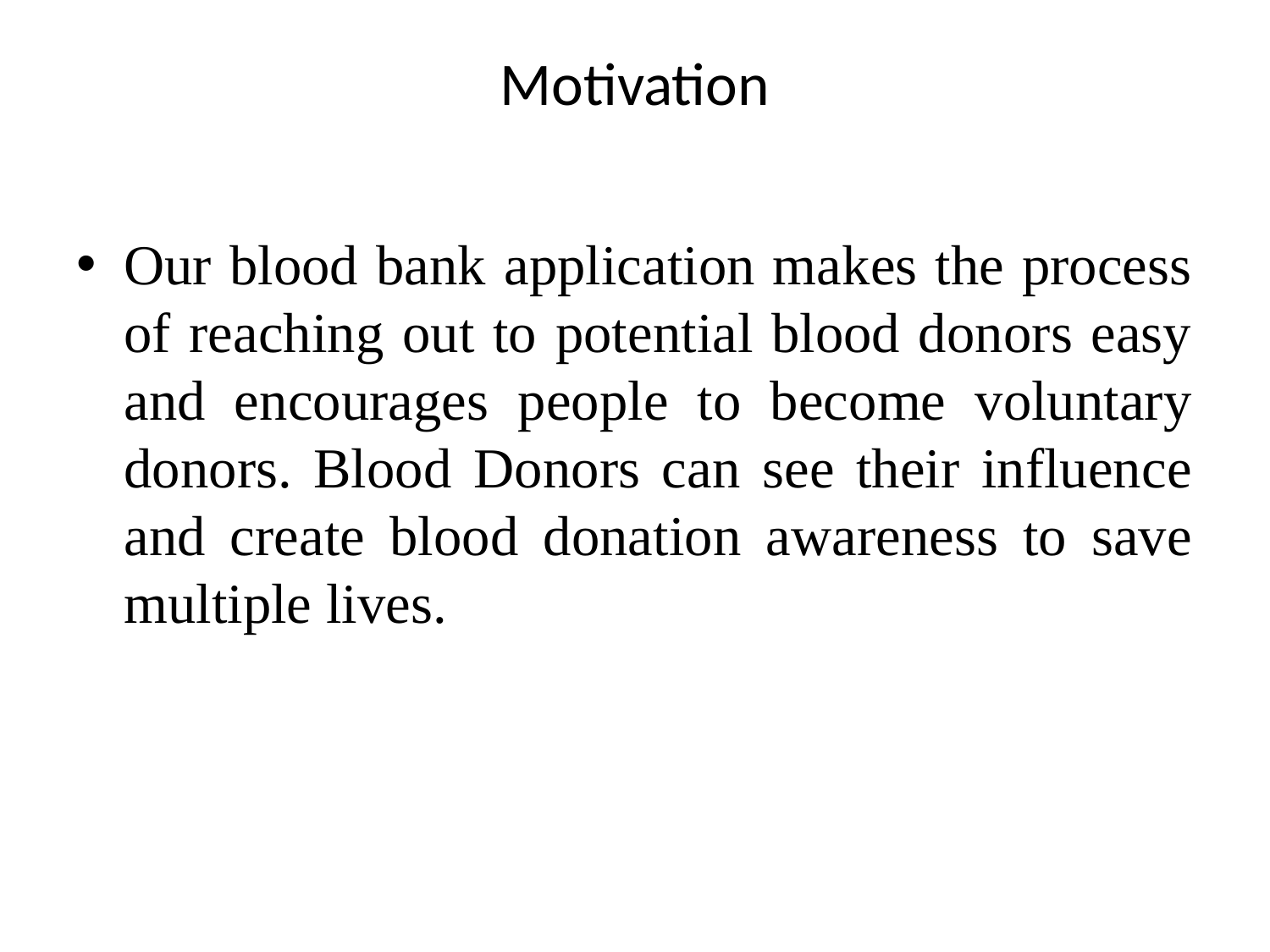

# Motivation
Our blood bank application makes the process of reaching out to potential blood donors easy and encourages people to become voluntary donors. Blood Donors can see their influence and create blood donation awareness to save multiple lives.